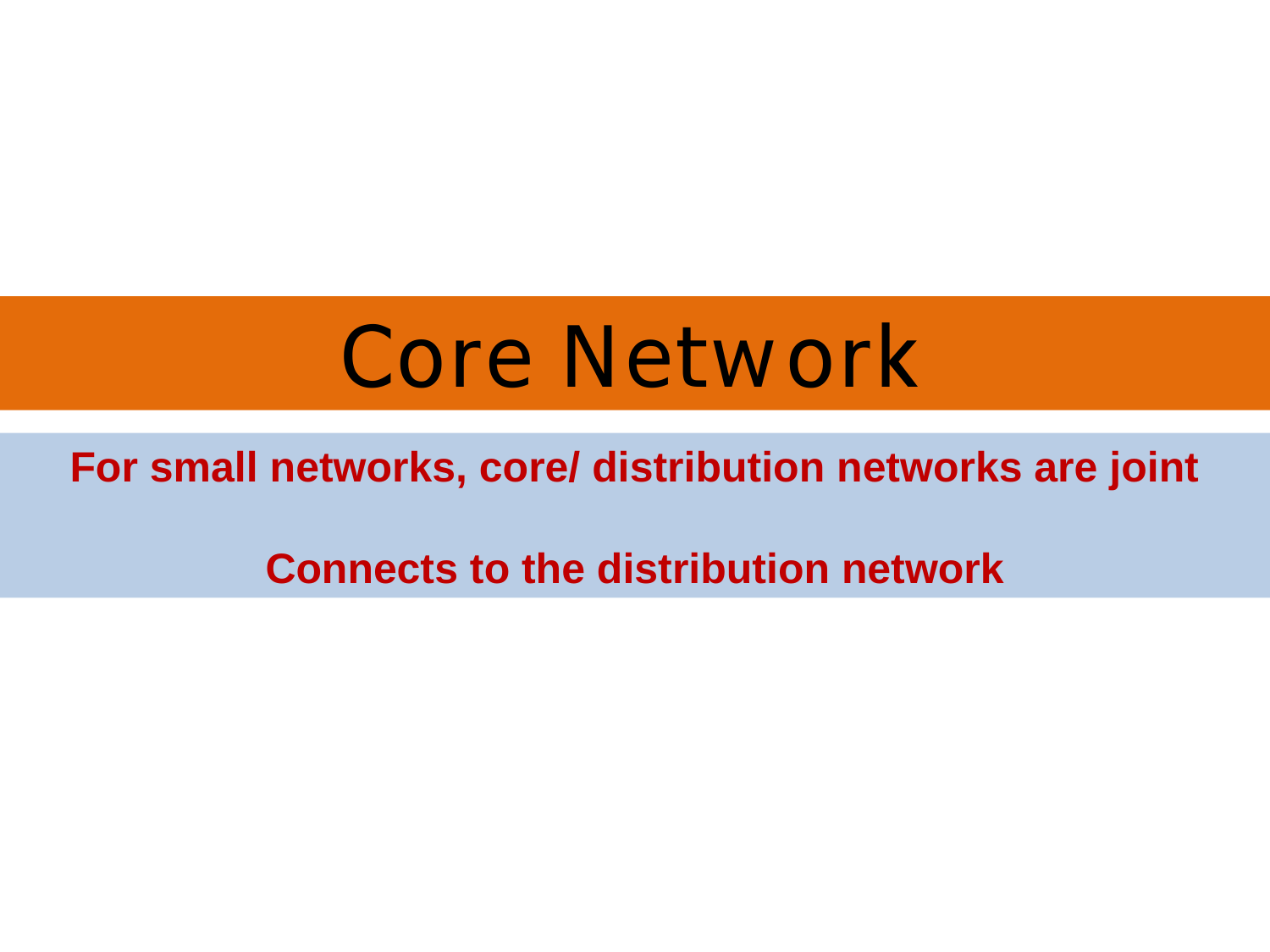

Core Network
For small networks, core/ distribution networks are joint

Connects to the distribution network